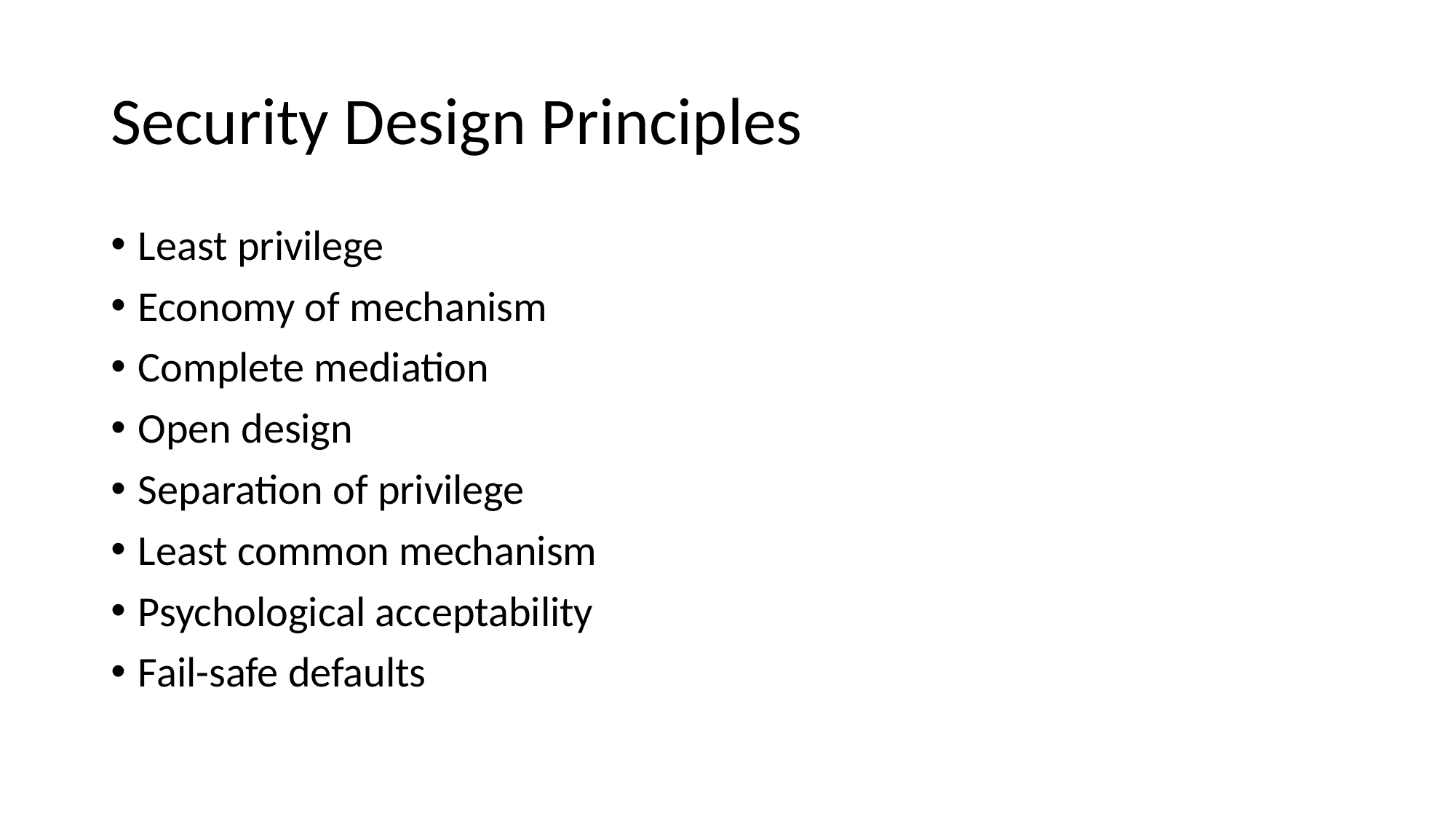

# Security Design Principles
Least privilege
Economy of mechanism
Complete mediation
Open design
Separation of privilege
Least common mechanism
Psychological acceptability
Fail-safe defaults